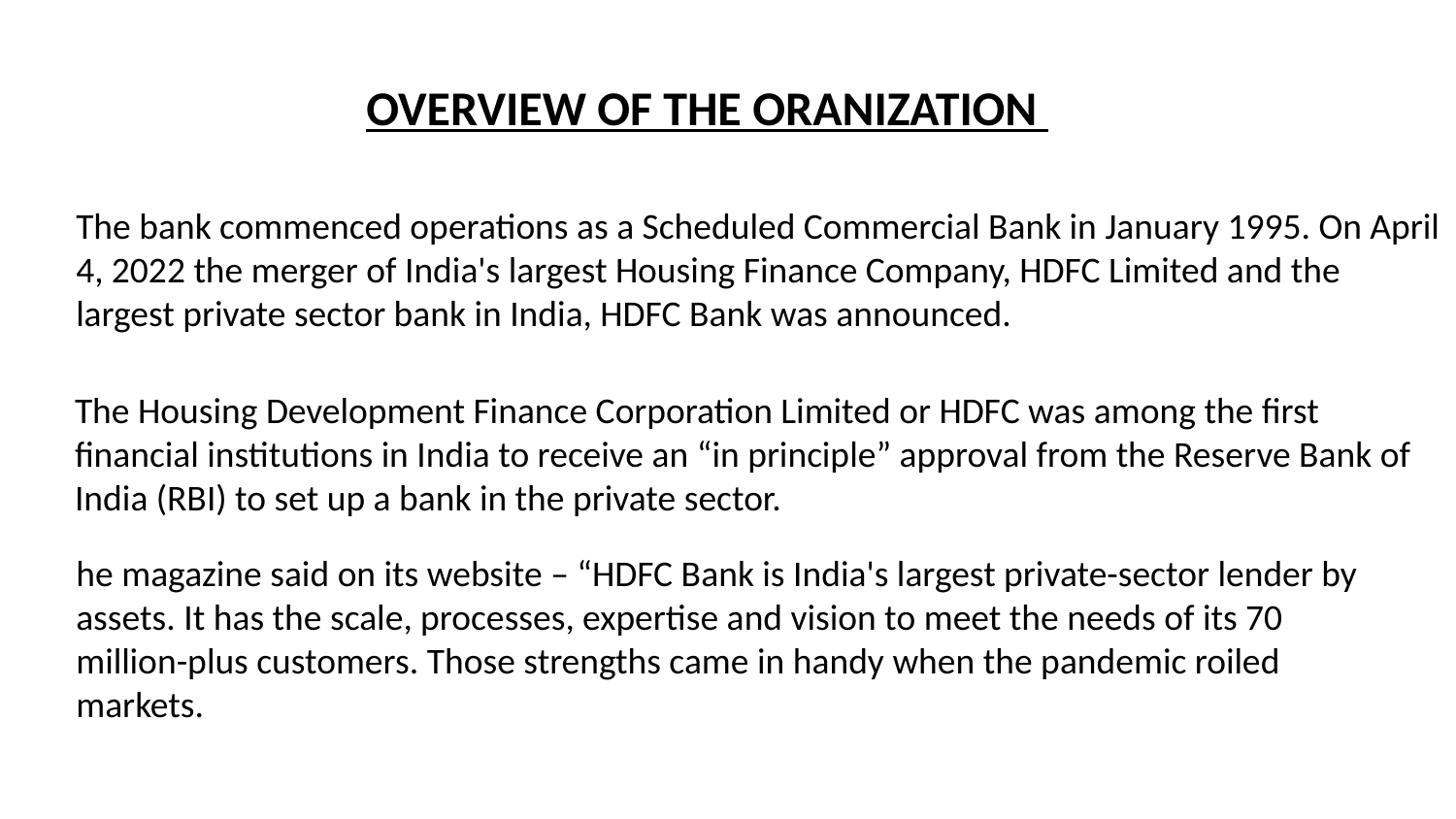

OVERVIEW OF THE ORANIZATION
The bank commenced operations as a Scheduled Commercial Bank in January 1995. On April 4, 2022 the merger of India's largest Housing Finance Company, HDFC Limited and the largest private sector bank in India, HDFC Bank was announced.
The Housing Development Finance Corporation Limited or HDFC was among the first financial institutions in India to receive an “in principle” approval from the Reserve Bank of India (RBI) to set up a bank in the private sector.
he magazine said on its website – “HDFC Bank is India's largest private-sector lender by assets. It has the scale, processes, expertise and vision to meet the needs of its 70 million-plus customers. Those strengths came in handy when the pandemic roiled markets.